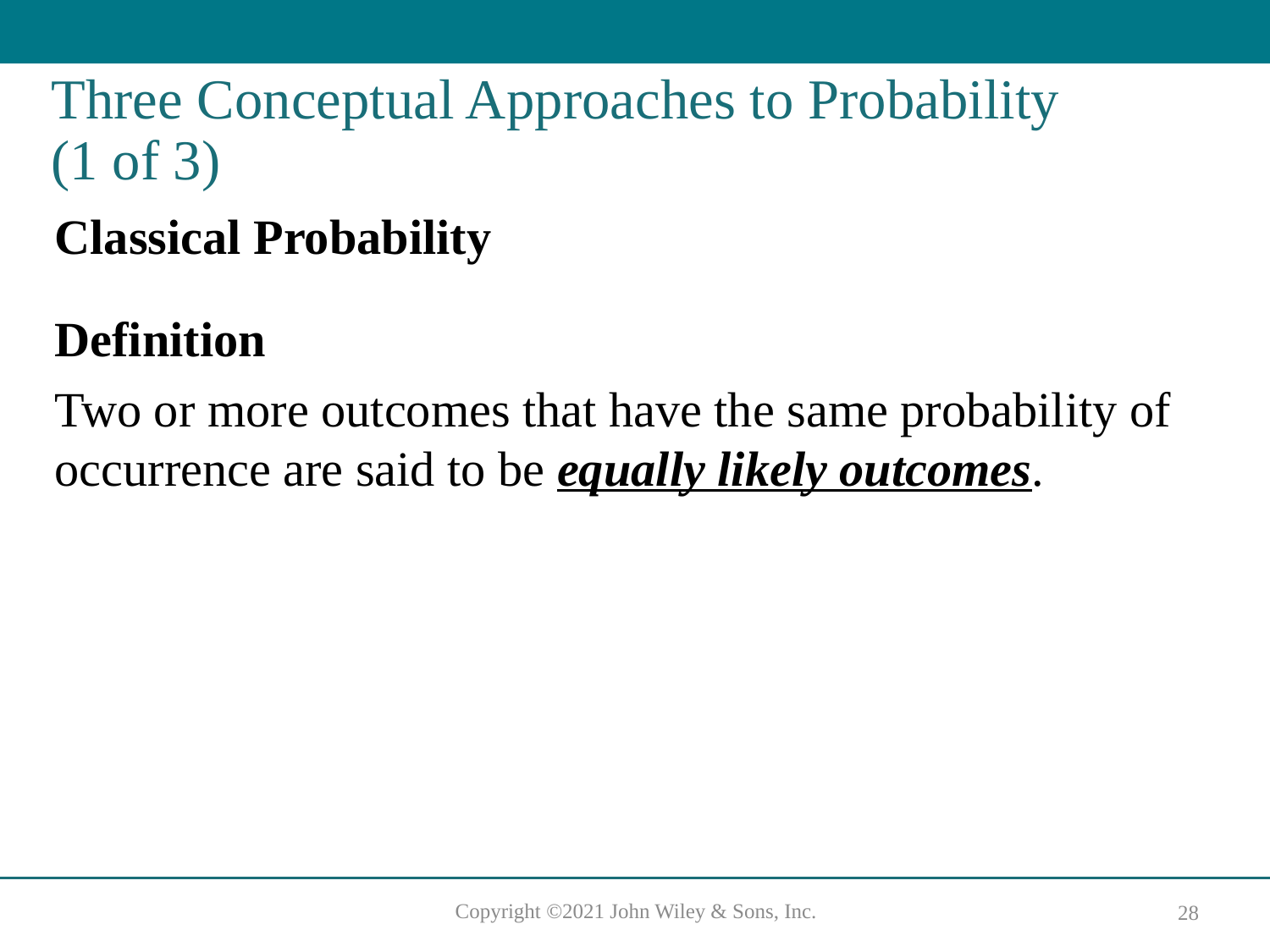

# Three Conceptual Approaches to Probability (1 of 3)
Classical Probability
Definition
Two or more outcomes that have the same probability of occurrence are said to be equally likely outcomes.